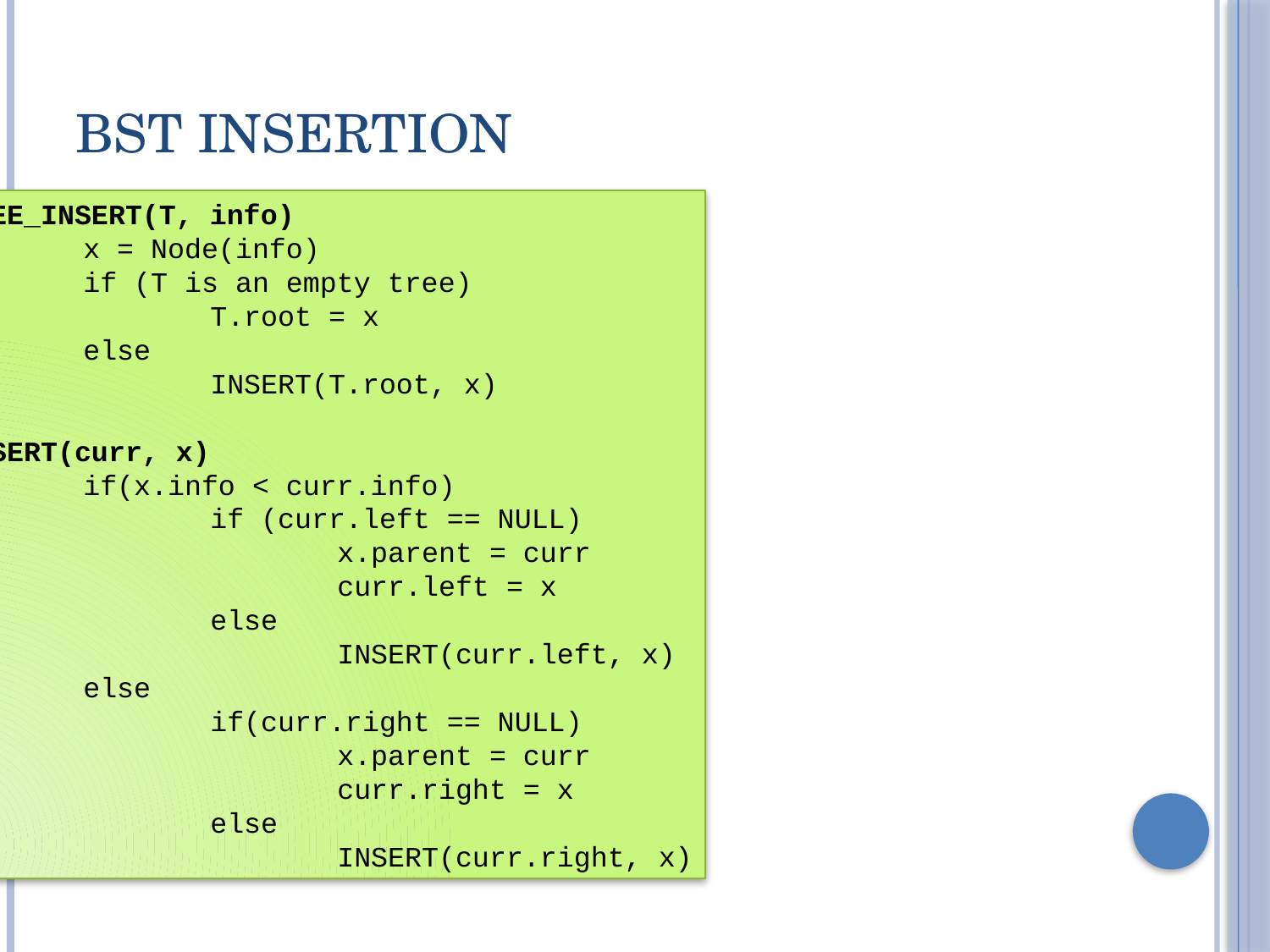

# BST Insertion
TREE_INSERT(T, info)
	x = Node(info)
	if (T is an empty tree)
		T.root = x
	else
		INSERT(T.root, x)

INSERT(curr, x)
	if(x.info < curr.info)
		if (curr.left == NULL)
			x.parent = curr
			curr.left = x
		else
			INSERT(curr.left, x)
	else
		if(curr.right == NULL)
			x.parent = curr
			curr.right = x
		else
			INSERT(curr.right, x)